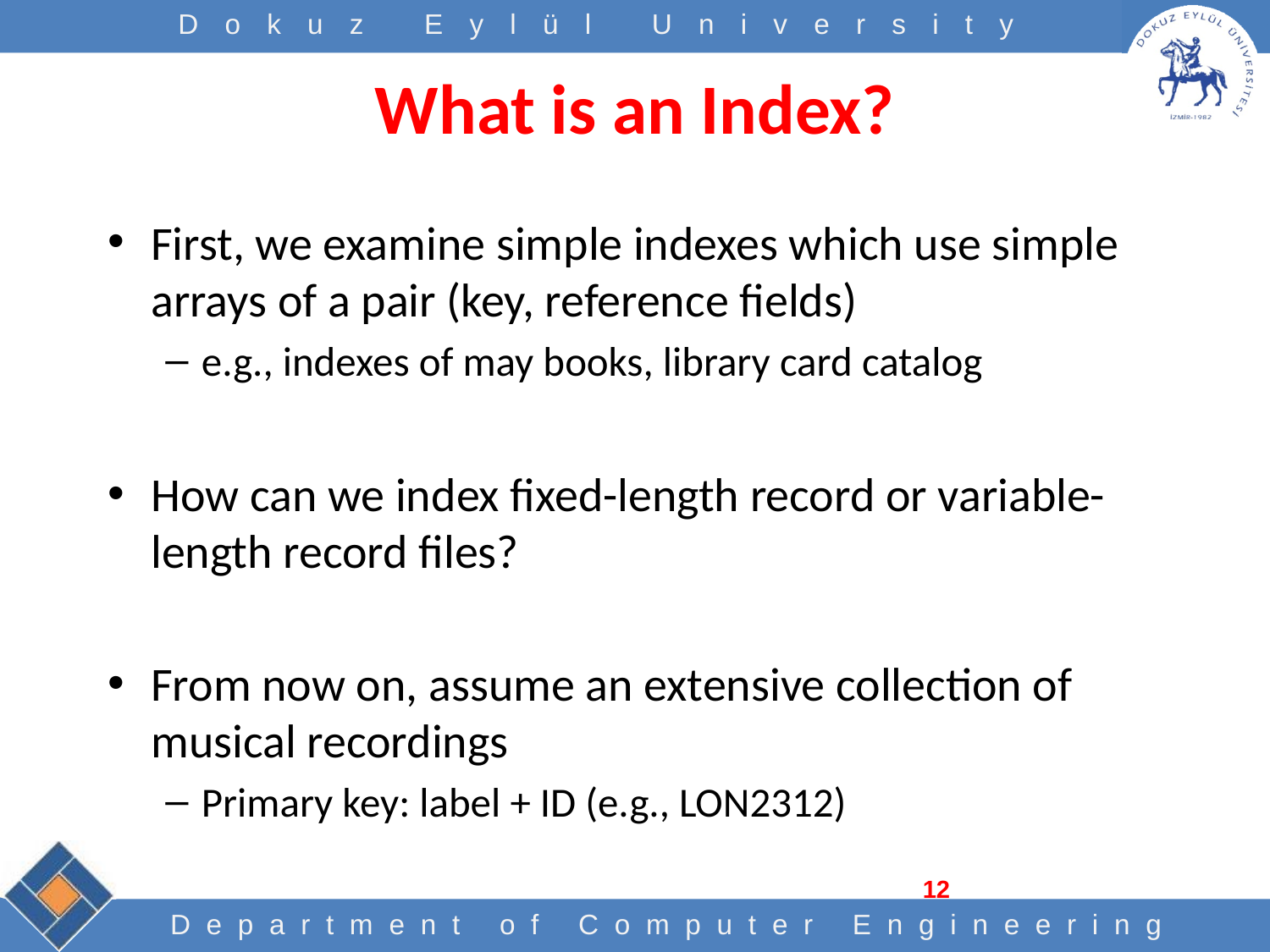

# What is an Index?
First, we examine simple indexes which use simple arrays of a pair (key, reference fields)
e.g., indexes of may books, library card catalog

How can we index fixed-length record or variable-length record files?

From now on, assume an extensive collection of musical recordings
Primary key: label + ID (e.g., LON2312)
12